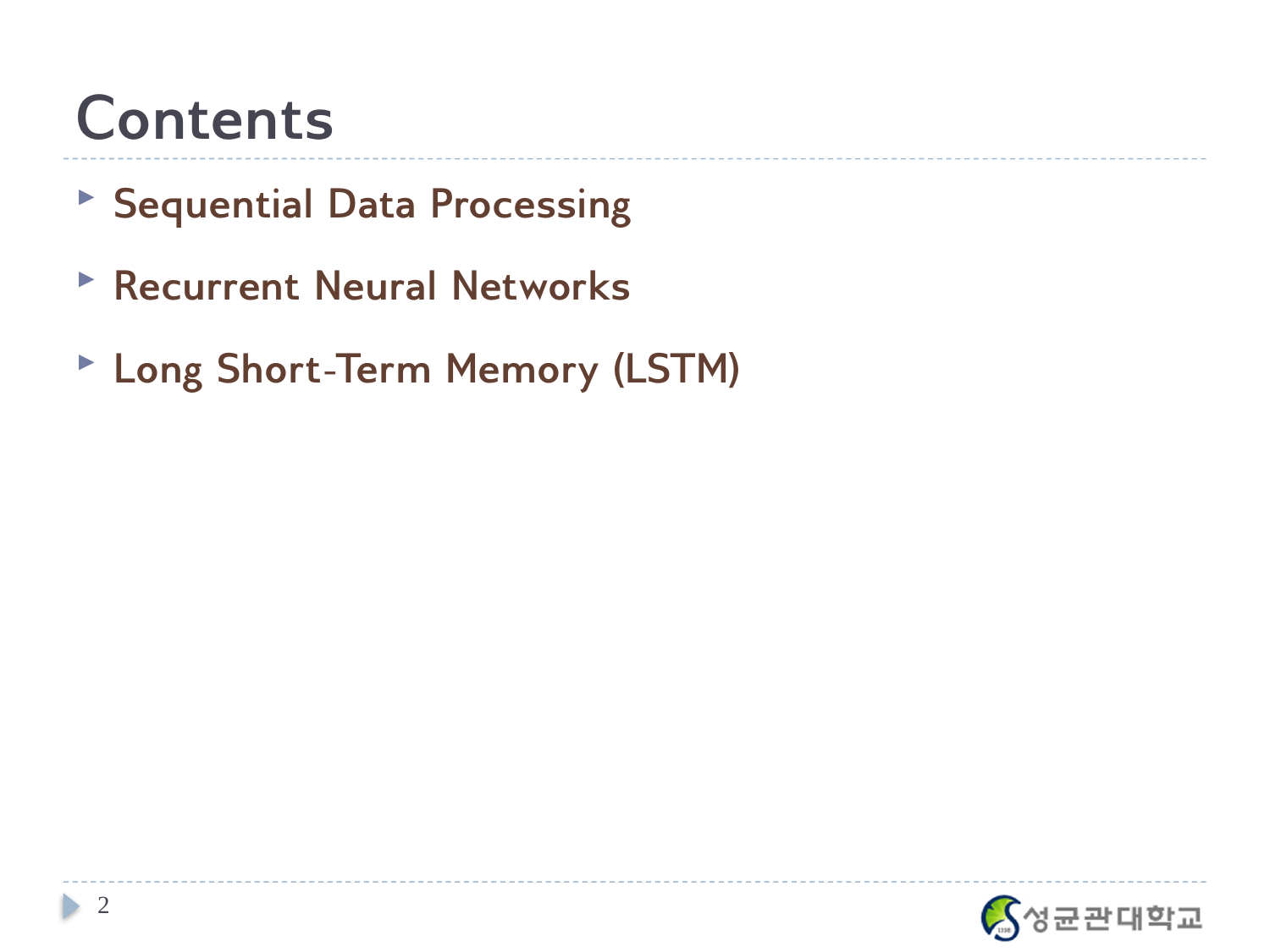

# Contents
Sequential Data Processing
Recurrent Neural Networks
Long Short-Term Memory (LSTM)
2